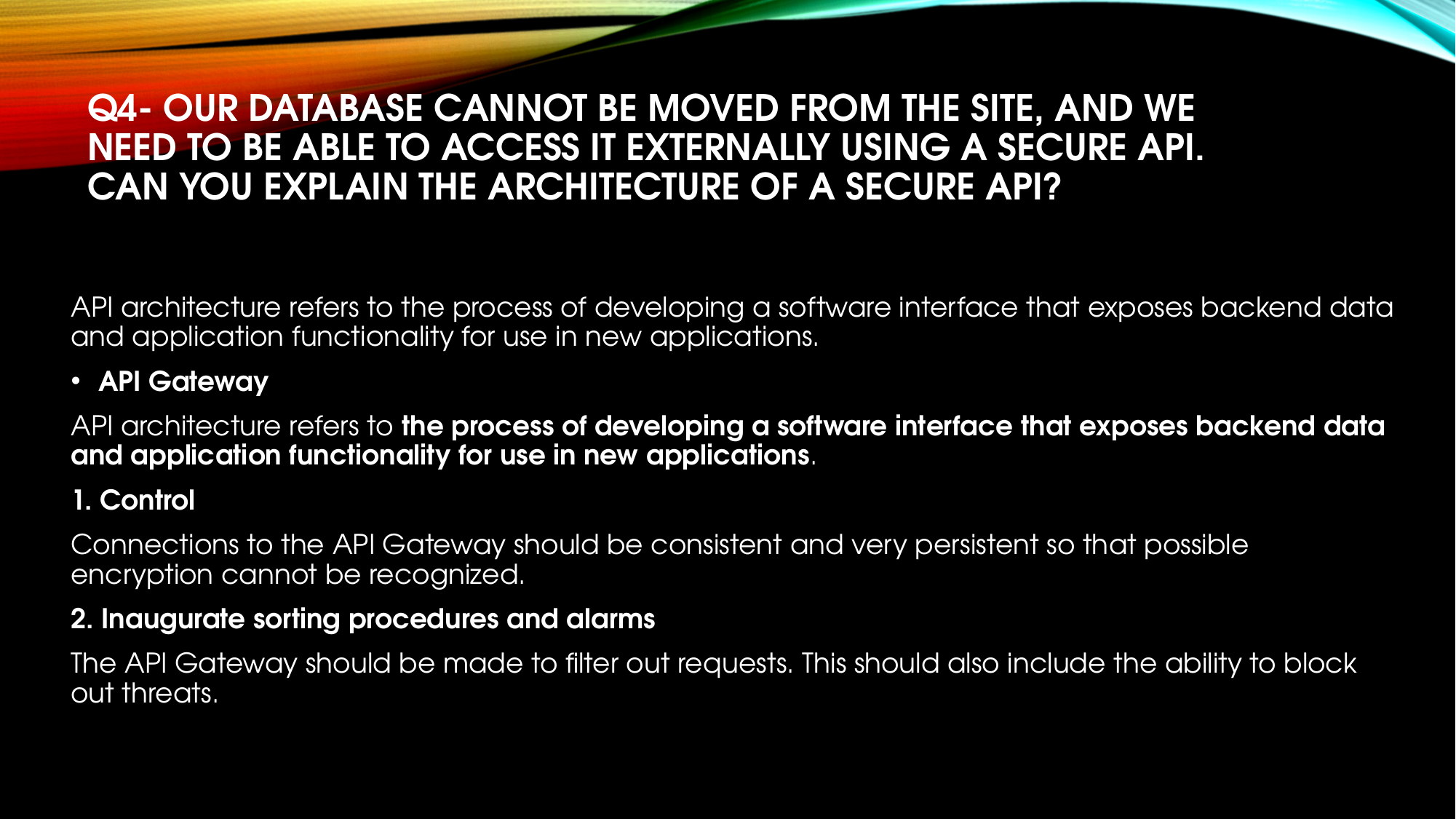

# Q4- Our database cannot be moved from the site, and we need to be able to access it externally using a secure API. Can you explain the architecture of a secure API?
API architecture refers to the process of developing a software interface that exposes backend data and application functionality for use in new applications.
API Gateway
API architecture refers to the process of developing a software interface that exposes backend data and application functionality for use in new applications.
1. Control
Connections to the API Gateway should be consistent and very persistent so that possible encryption cannot be recognized.
2. Inaugurate sorting procedures and alarms
The API Gateway should be made to filter out requests. This should also include the ability to block out threats.